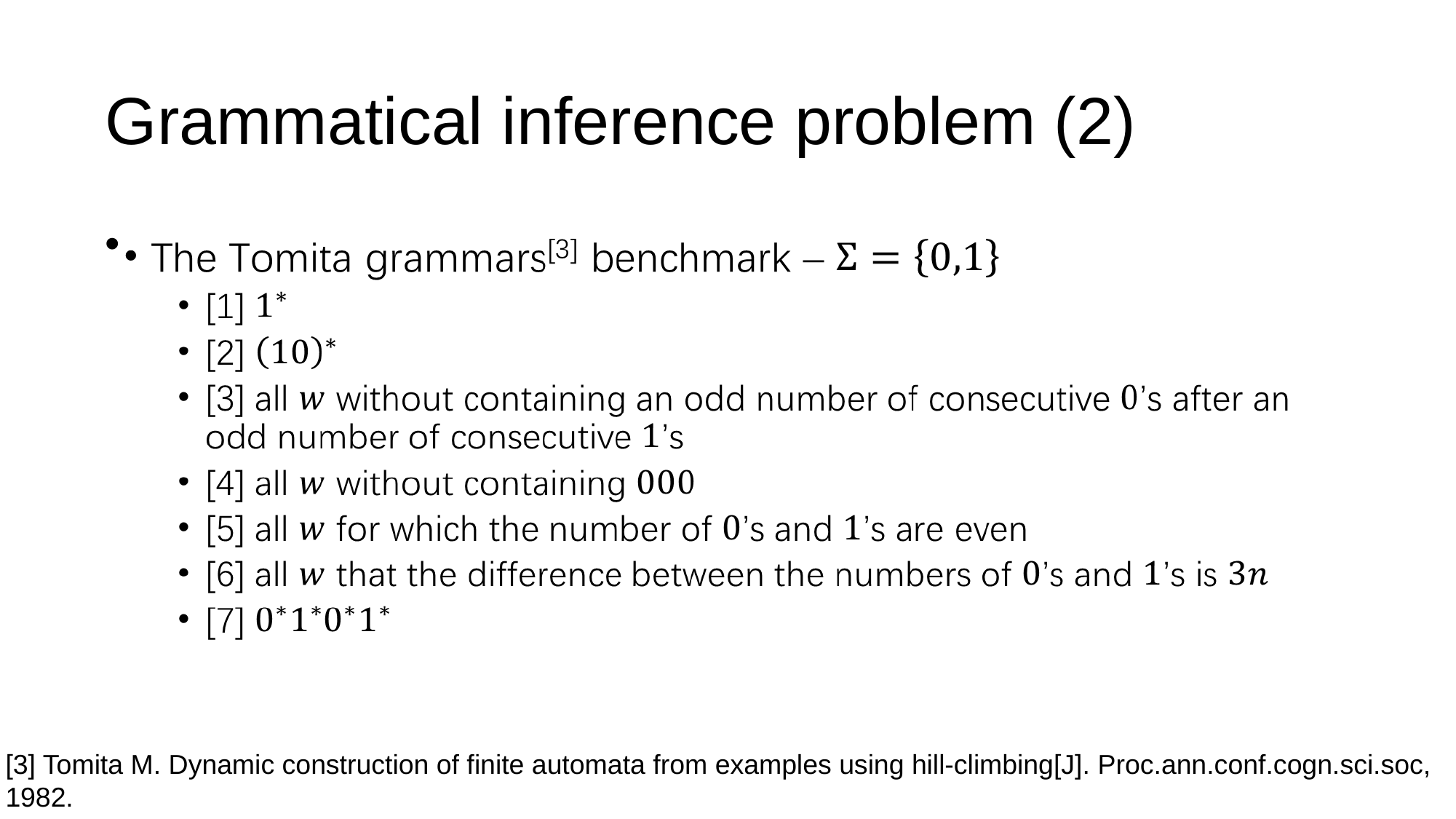

# Grammatical inference problem (2)

[3] Tomita M. Dynamic construction of finite automata from examples using hill-climbing[J]. Proc.ann.conf.cogn.sci.soc, 1982.